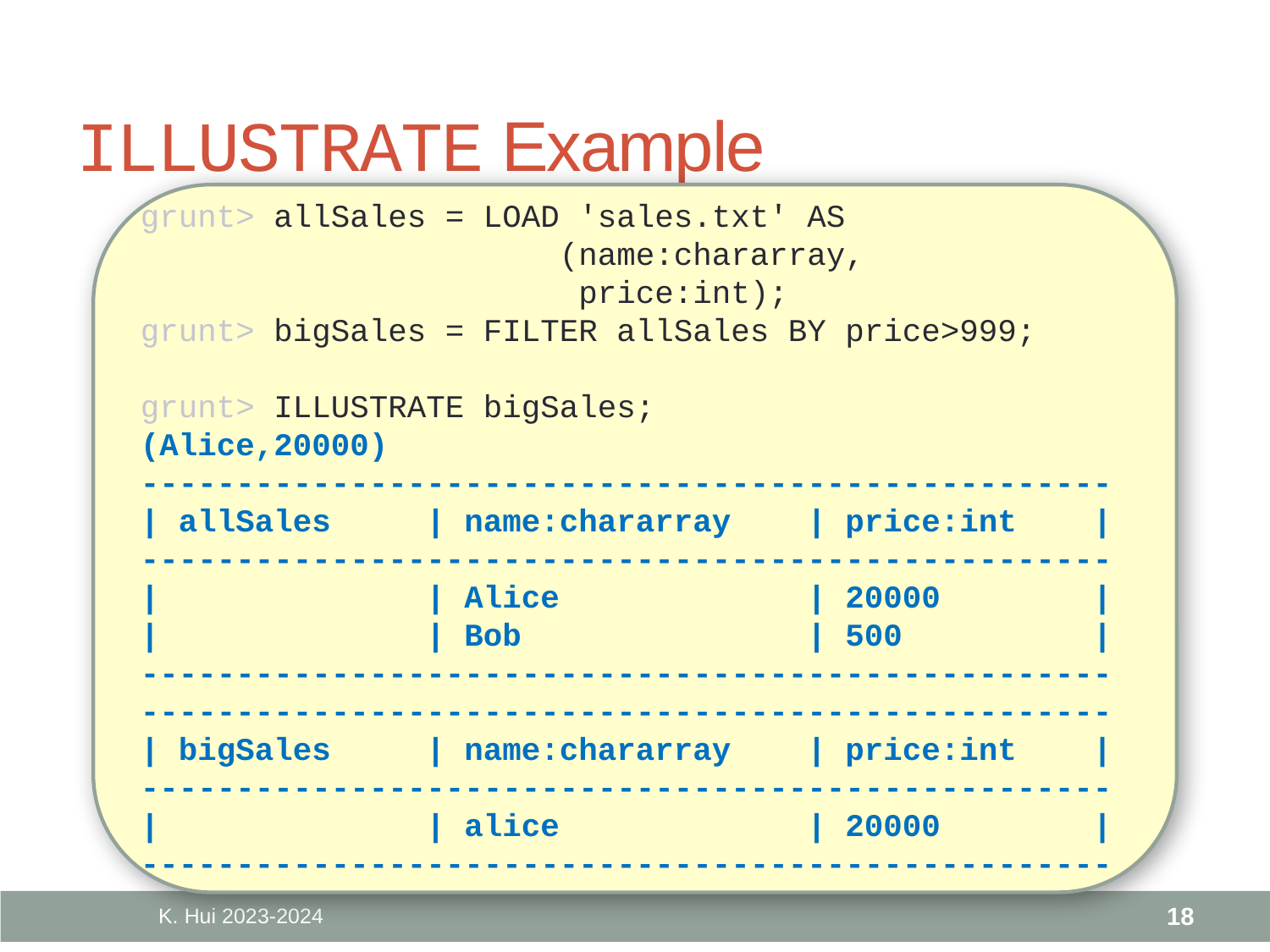

# ILLUSTRATE Example
grunt> allSales = LOAD 'sales.txt' AS
                      (name:chararray,
                       price:int);
grunt> bigSales = FILTER allSales BY price>999;

grunt> ILLUSTRATE bigSales;
(Alice,20000)
---------------------------------------------------
| allSales     | name:chararray    | price:int    |
---------------------------------------------------
|              | Alice             | 20000        |
|              | Bob               | 500          |
---------------------------------------------------
---------------------------------------------------
| bigSales     | name:chararray    | price:int    |
---------------------------------------------------
|              | alice             | 20000        |
---------------------------------------------------
K. Hui 2023-2024
18